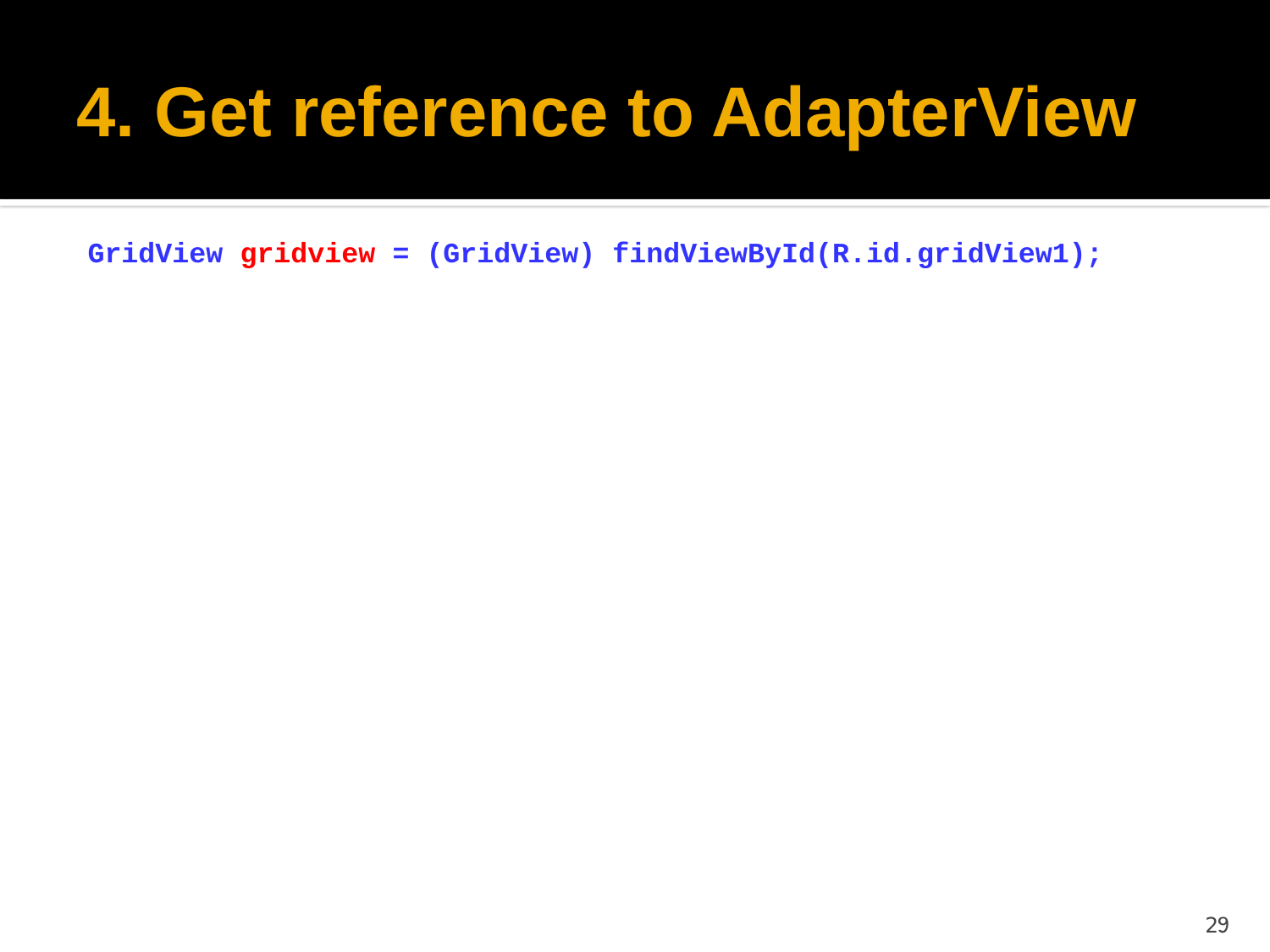

# 4. Get reference to AdapterView
GridView gridview = (GridView) findViewById(R.id.gridView1);
29